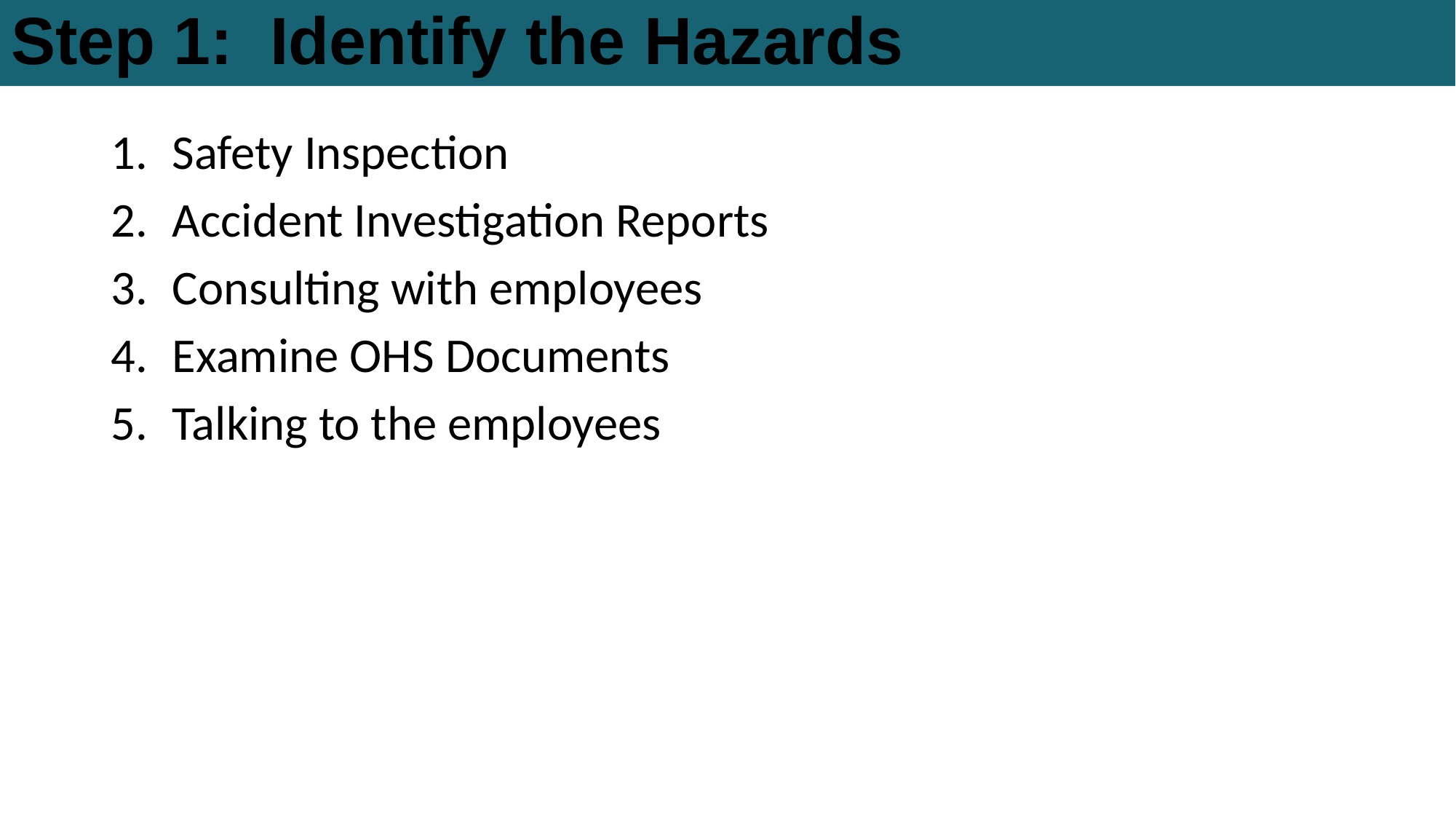

# Step 1:  Identify the Hazards
Safety Inspection
Accident Investigation Reports
Consulting with employees
Examine OHS Documents
Talking to the employees